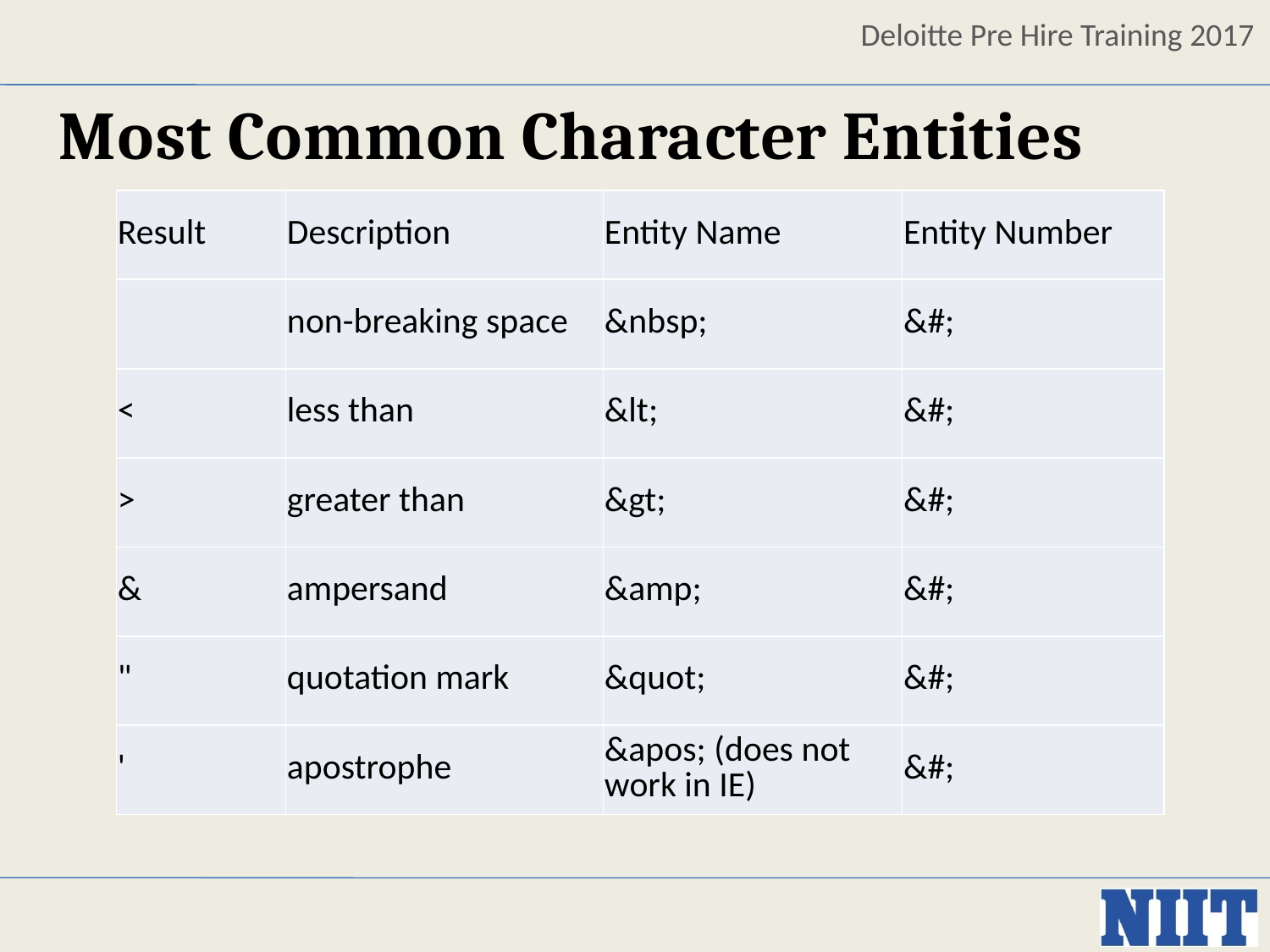

Most Common Character Entities
| Result | Description | Entity Name | Entity Number |
| --- | --- | --- | --- |
|  | non-breaking space | &nbsp; | &#; |
| < | less than | &lt; | &#; |
| > | greater than | &gt; | &#; |
| & | ampersand | &amp; | &#; |
| " | quotation mark | &quot; | &#; |
| ' | apostrophe | &apos; (does not work in IE) | &#; |